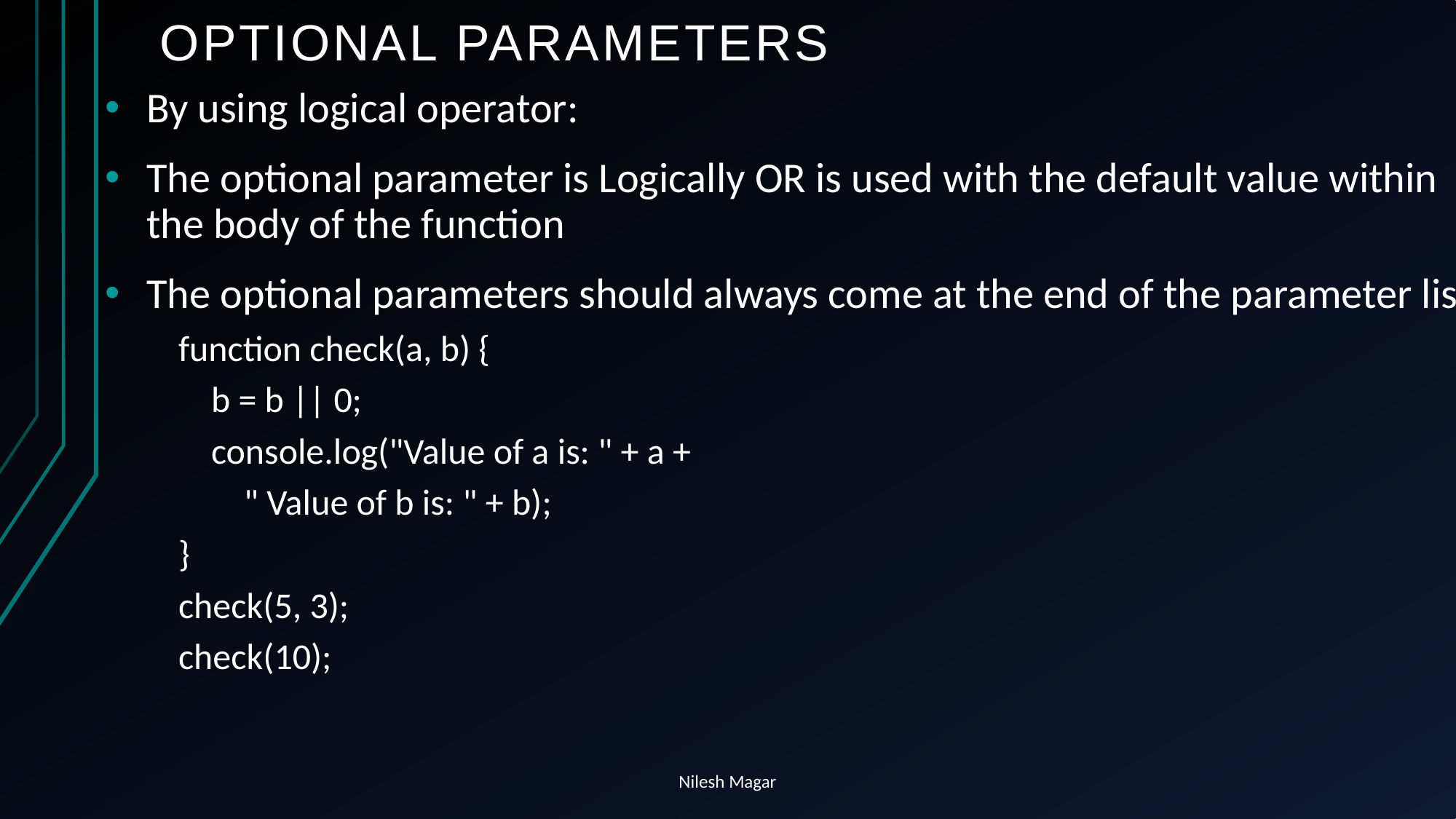

# Optional Parameters
By using logical operator:
The optional parameter is Logically OR is used with the default value within the body of the function
The optional parameters should always come at the end of the parameter list
function check(a, b) {
    b = b || 0;
    console.log("Value of a is: " + a +
        " Value of b is: " + b);
}
check(5, 3);
check(10);
Nilesh Magar